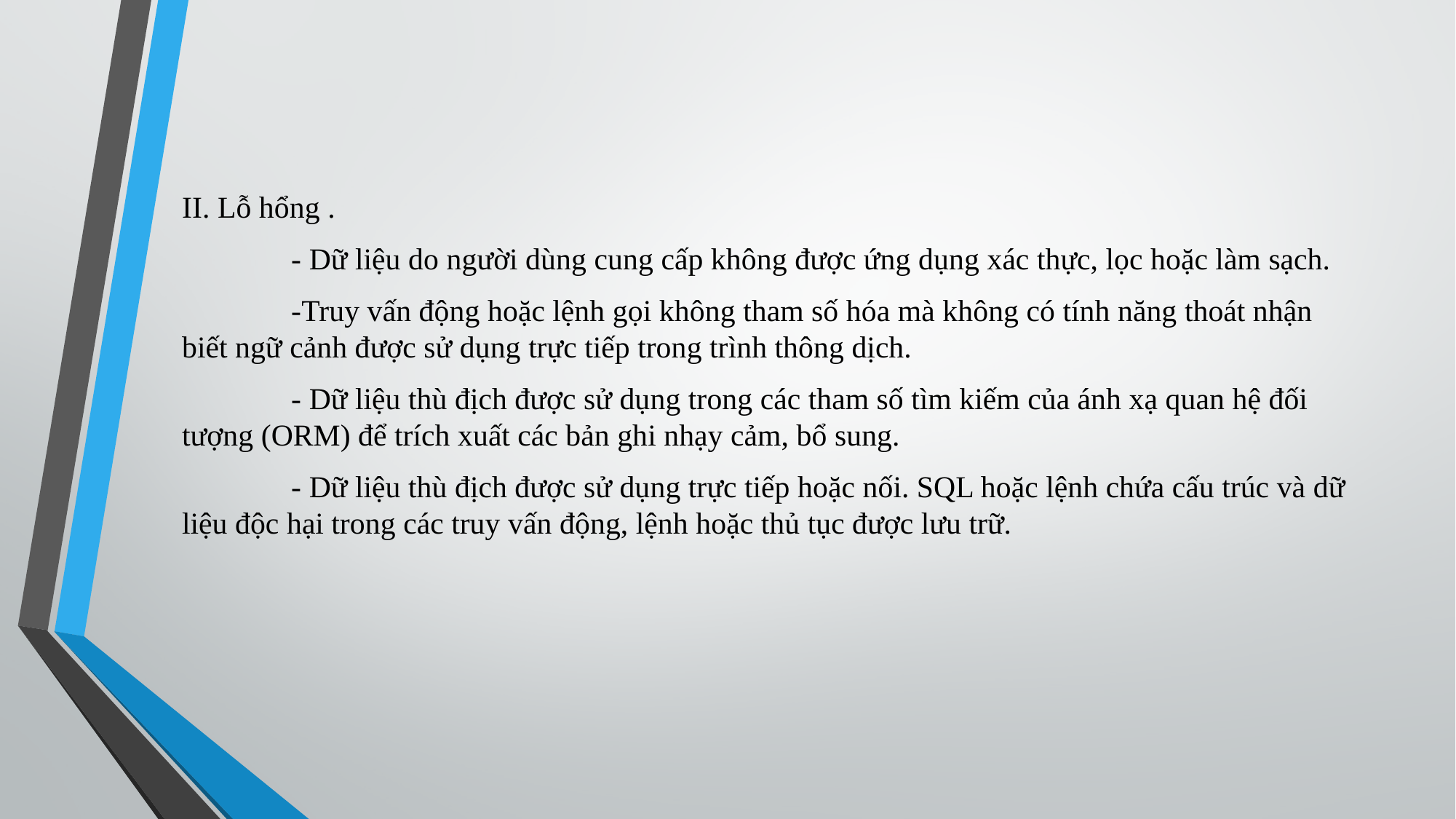

II. Lỗ hổng .
	- Dữ liệu do người dùng cung cấp không được ứng dụng xác thực, lọc hoặc làm sạch.
	-Truy vấn động hoặc lệnh gọi không tham số hóa mà không có tính năng thoát nhận biết ngữ cảnh được sử dụng trực tiếp trong trình thông dịch.
	- Dữ liệu thù địch được sử dụng trong các tham số tìm kiếm của ánh xạ quan hệ đối tượng (ORM) để trích xuất các bản ghi nhạy cảm, bổ sung.
	- Dữ liệu thù địch được sử dụng trực tiếp hoặc nối. SQL hoặc lệnh chứa cấu trúc và dữ liệu độc hại trong các truy vấn động, lệnh hoặc thủ tục được lưu trữ.